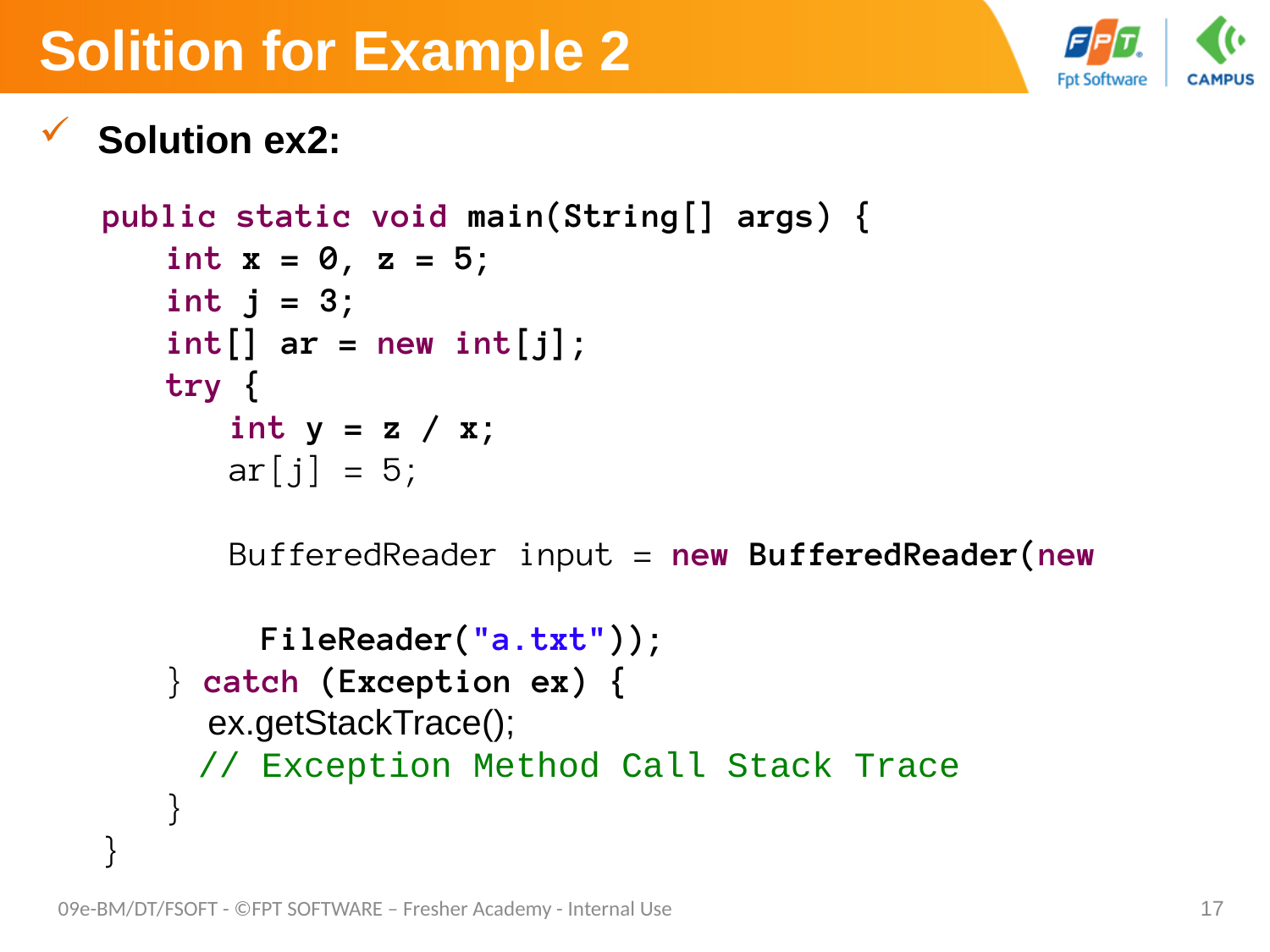

# Solition for Example 2
 Solution ex2:

public static void main(String[] args) {
int x = 0, z = 5;
int j = 3;
int[] ar = new int[j];
try {
int y = z / x;
ar[j] = 5;

BufferedReader input = new BufferedReader(new 							FileReader("a.txt"));
} catch (Exception ex) {
	 ex.getStackTrace();
	// Exception Method Call Stack Trace
}
}

09e-BM/DT/FSOFT - ©FPT SOFTWARE – Fresher Academy - Internal Use
17